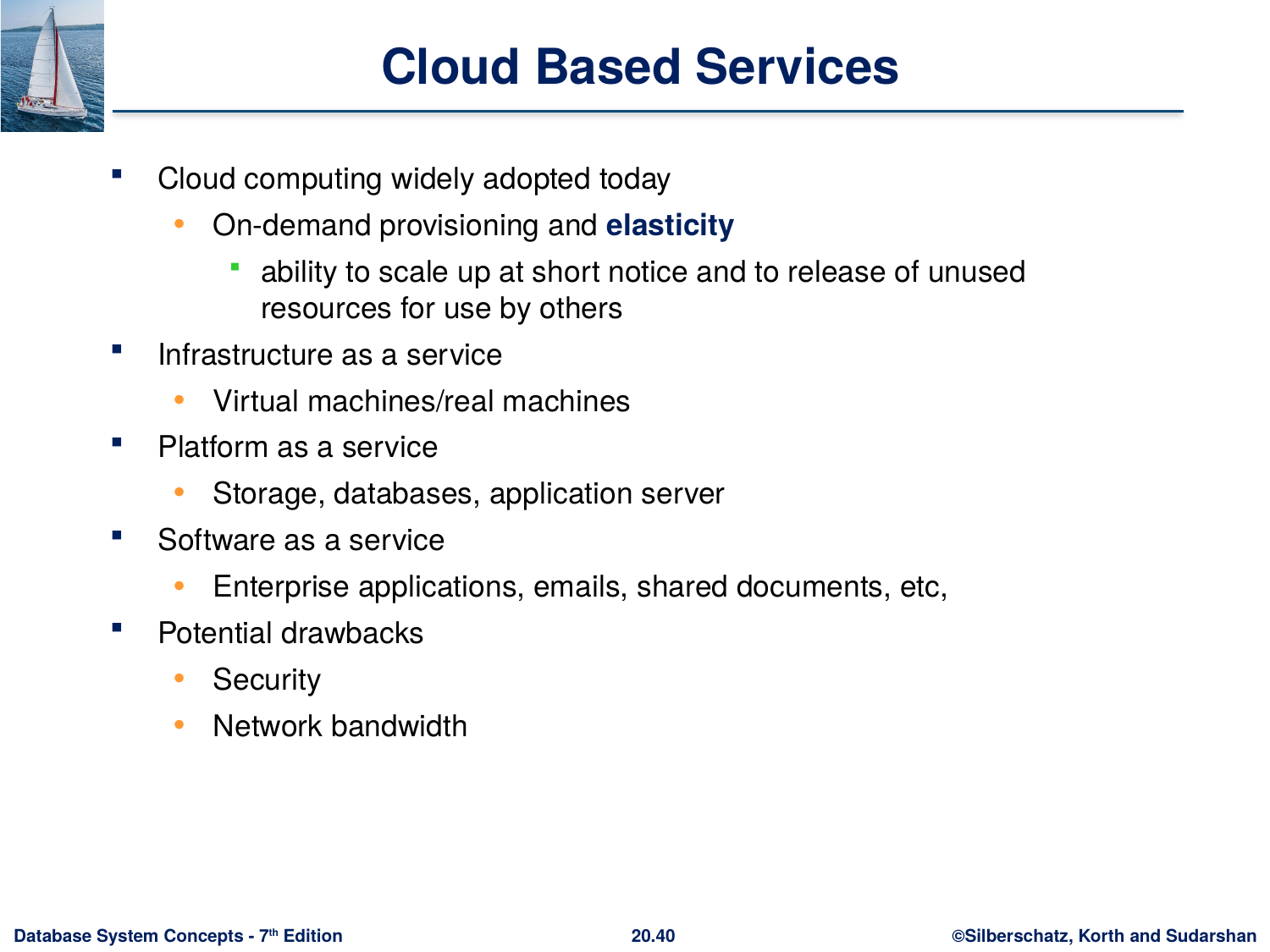

# Cloud Based Services
Cloud computing widely adopted today
On-demand provisioning and elasticity
ability to scale up at short notice and to release of unused resources for use by others
Infrastructure as a service
Virtual machines/real machines
Platform as a service
Storage, databases, application server
Software as a service
Enterprise applications, emails, shared documents, etc,
Potential drawbacks
Security
Network bandwidth